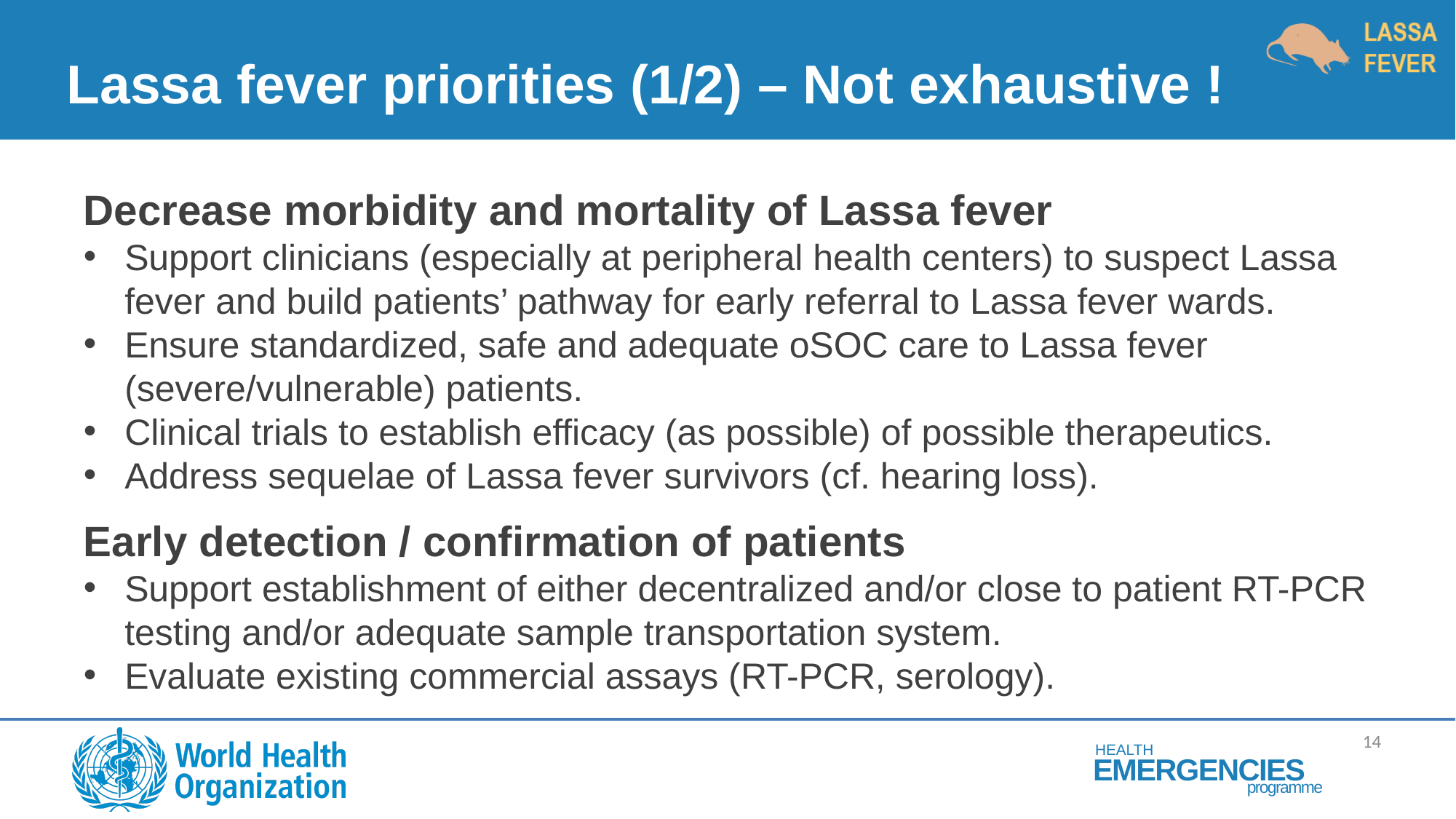

# Lassa fever priorities (1/2) – Not exhaustive !
Decrease morbidity and mortality of Lassa fever
Support clinicians (especially at peripheral health centers) to suspect Lassa fever and build patients’ pathway for early referral to Lassa fever wards.
Ensure standardized, safe and adequate oSOC care to Lassa fever (severe/vulnerable) patients.
Clinical trials to establish efficacy (as possible) of possible therapeutics.
Address sequelae of Lassa fever survivors (cf. hearing loss).
Early detection / confirmation of patients
Support establishment of either decentralized and/or close to patient RT-PCR testing and/or adequate sample transportation system.
Evaluate existing commercial assays (RT-PCR, serology).

14